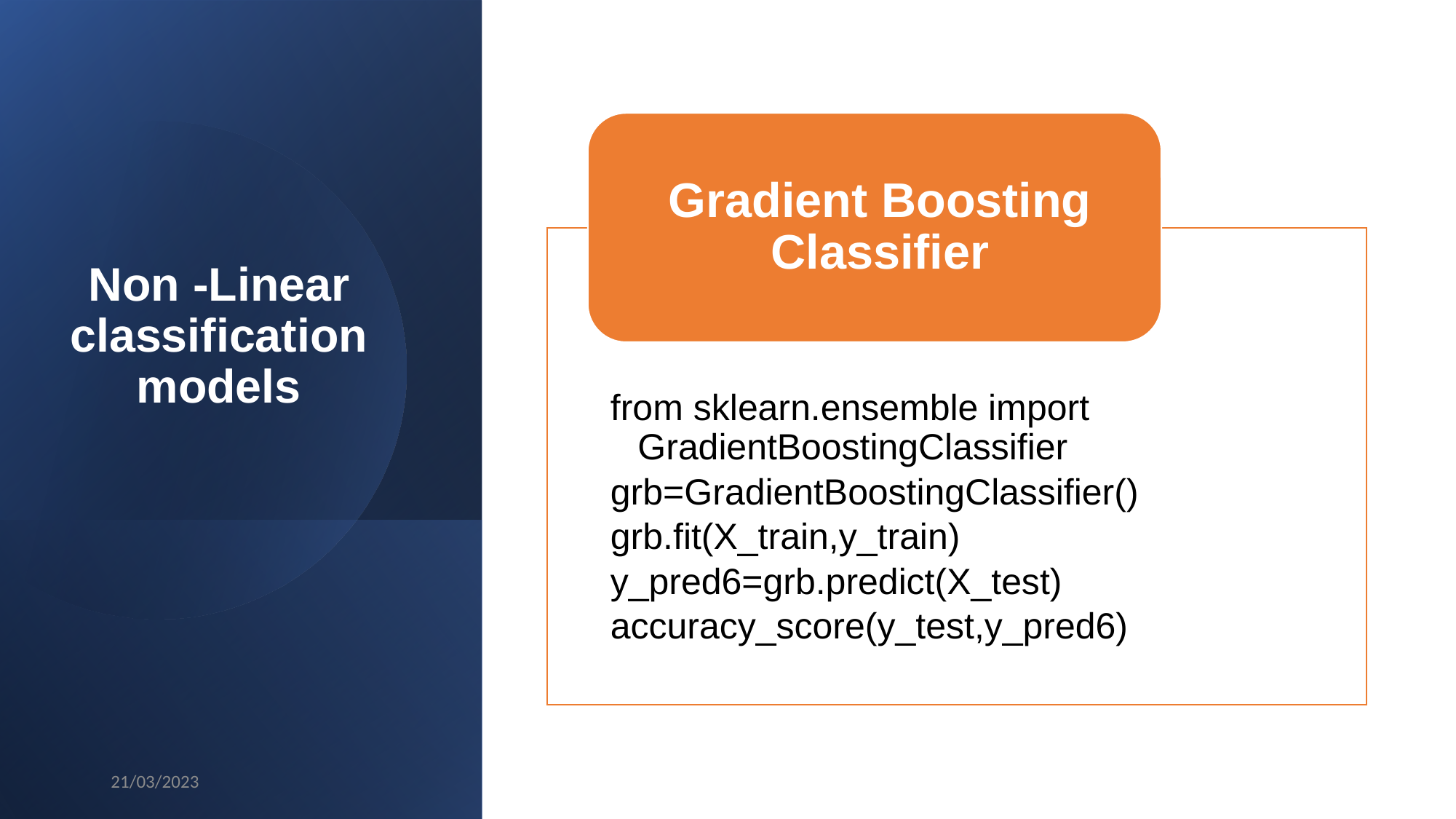

# Non -Linear classification models
from sklearn.ensemble import GradientBoostingClassifier
grb=GradientBoostingClassifier()
grb.fit(X_train,y_train)
y_pred6=grb.predict(X_test)
accuracy_score(y_test,y_pred6)
Gradient Boosting Classifier

21/03/2023
14